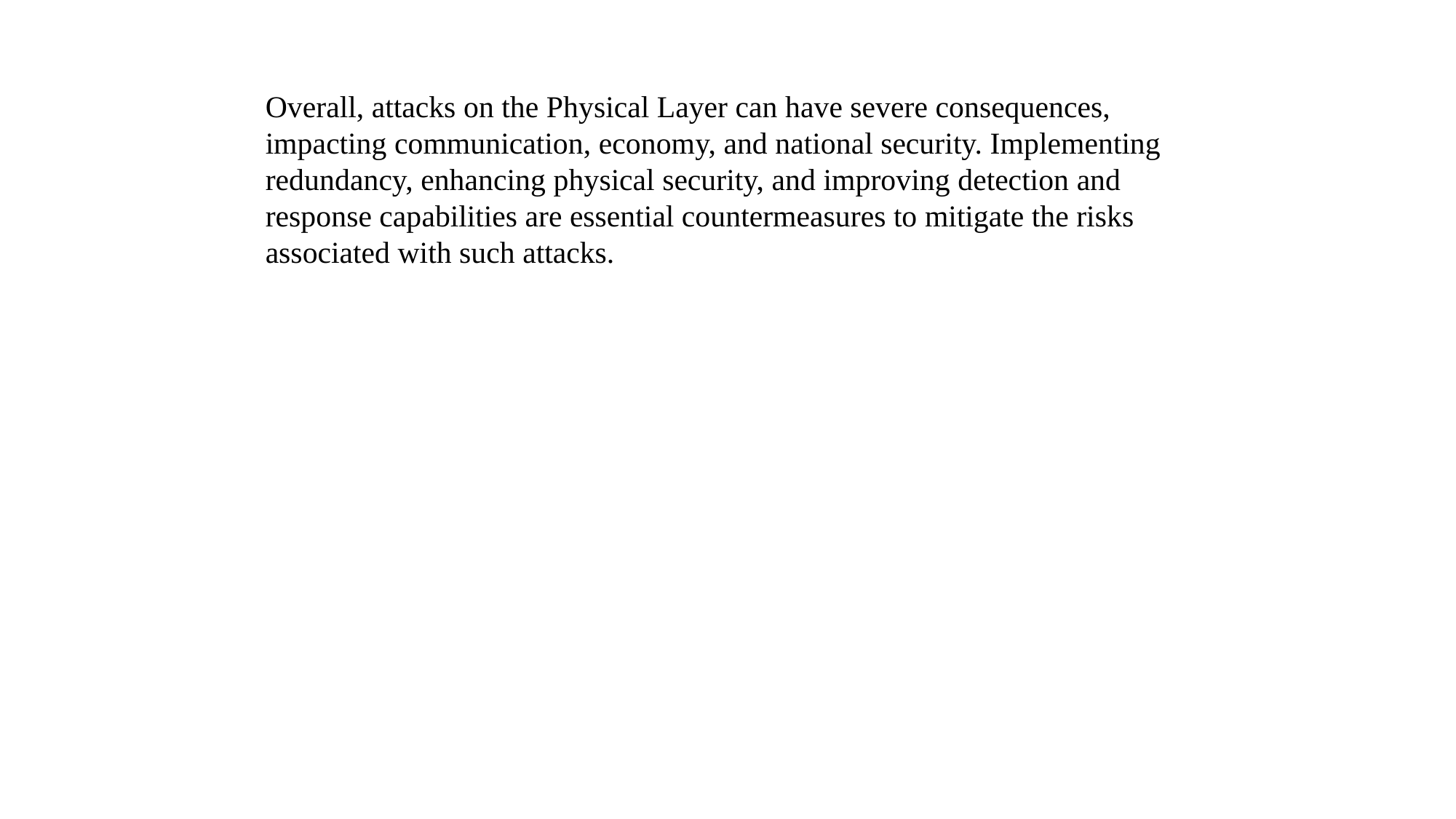

Overall, attacks on the Physical Layer can have severe consequences, impacting communication, economy, and national security. Implementing redundancy, enhancing physical security, and improving detection and response capabilities are essential countermeasures to mitigate the risks associated with such attacks.